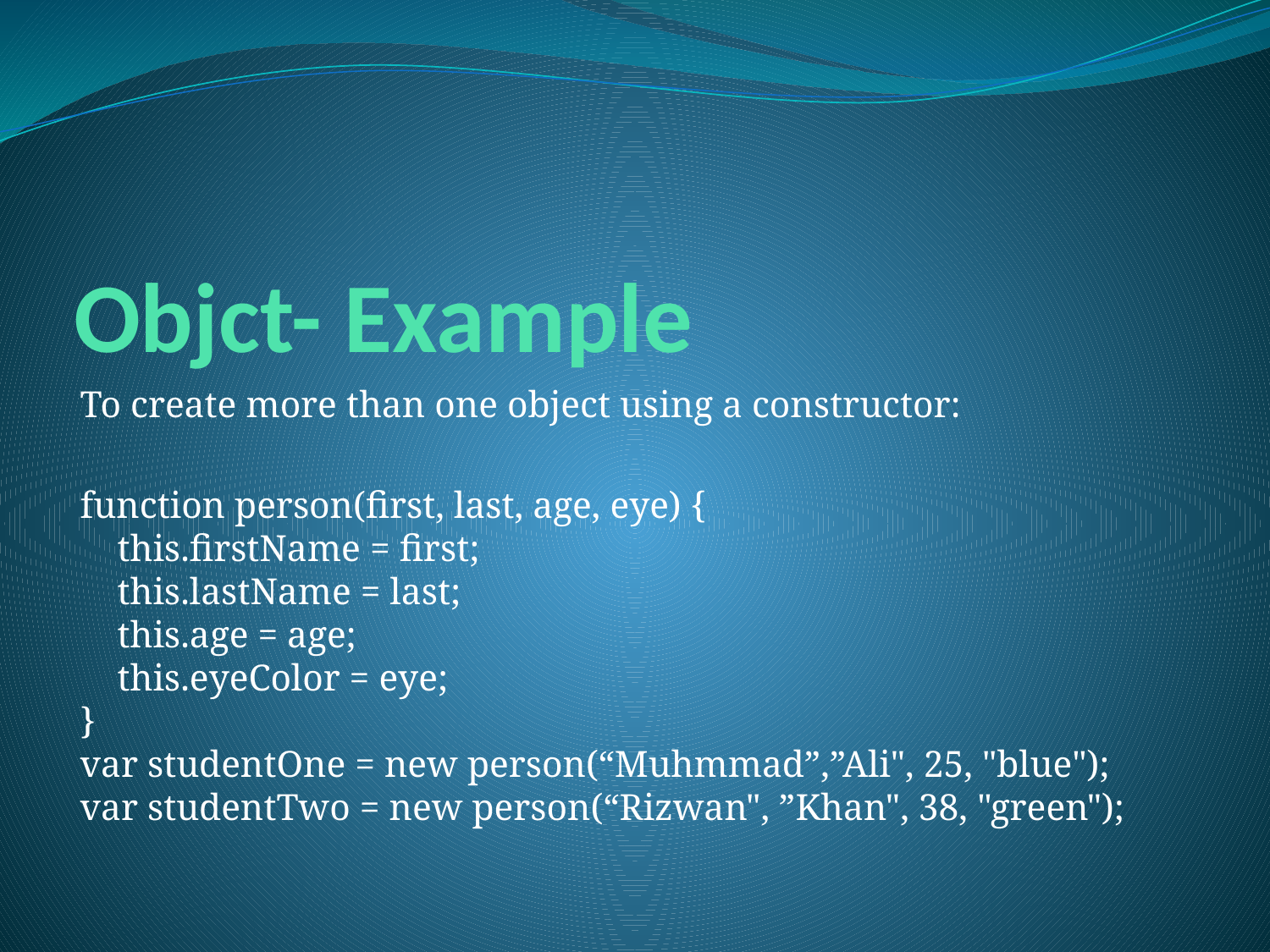

# Objct- Example
To create more than one object using a constructor:

function person(first, last, age, eye) {
    this.firstName = first;
    this.lastName = last;
    this.age = age;
    this.eyeColor = eye;
}
var studentOne = new person(“Muhmmad”,”Ali", 25, "blue");
var studentTwo = new person(“Rizwan", ”Khan", 38, "green");